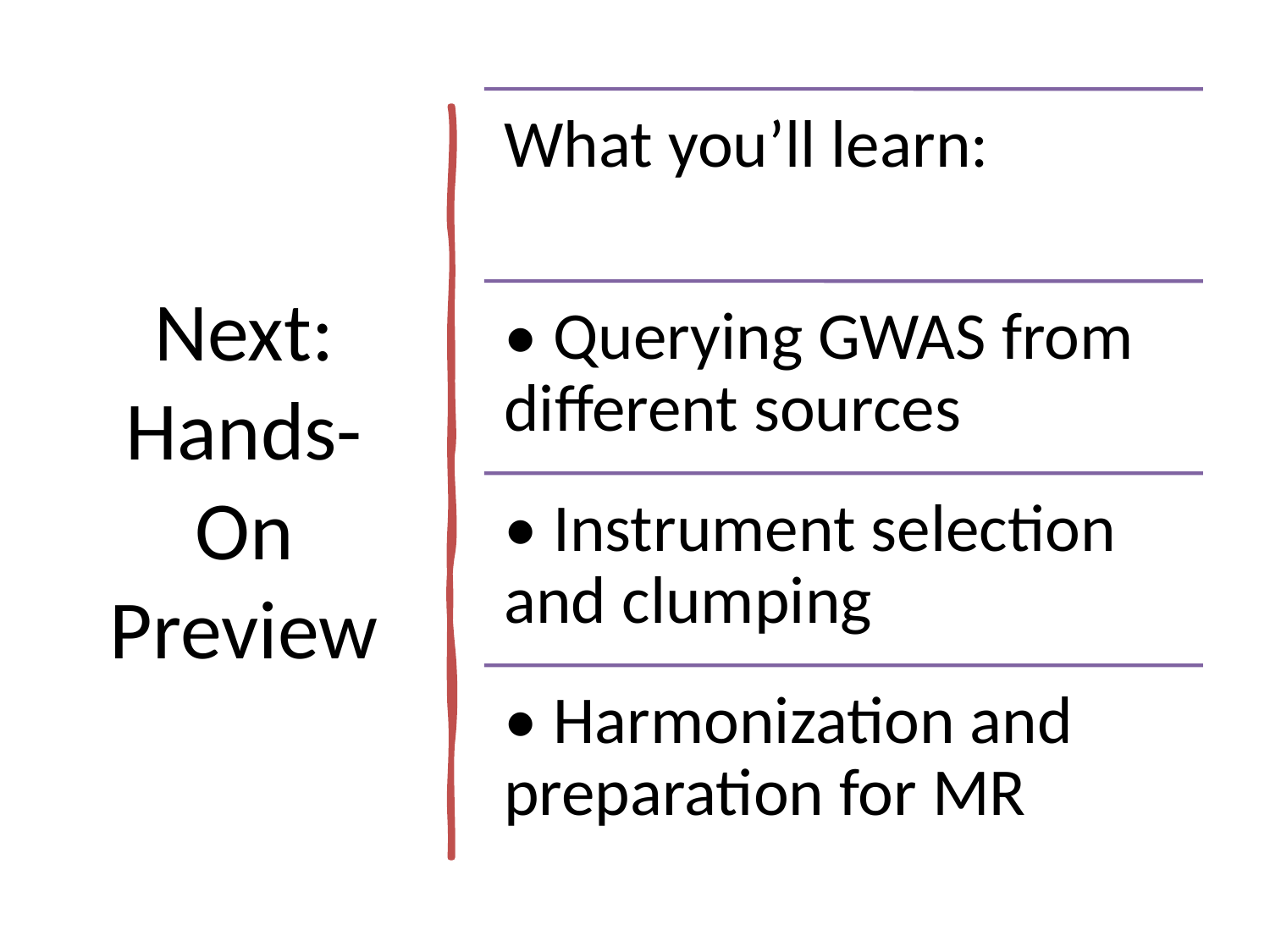

What you’ll learn:
• Querying GWAS from different sources
• Instrument selection and clumping
• Harmonization and preparation for MR
# Next: Hands-On Preview